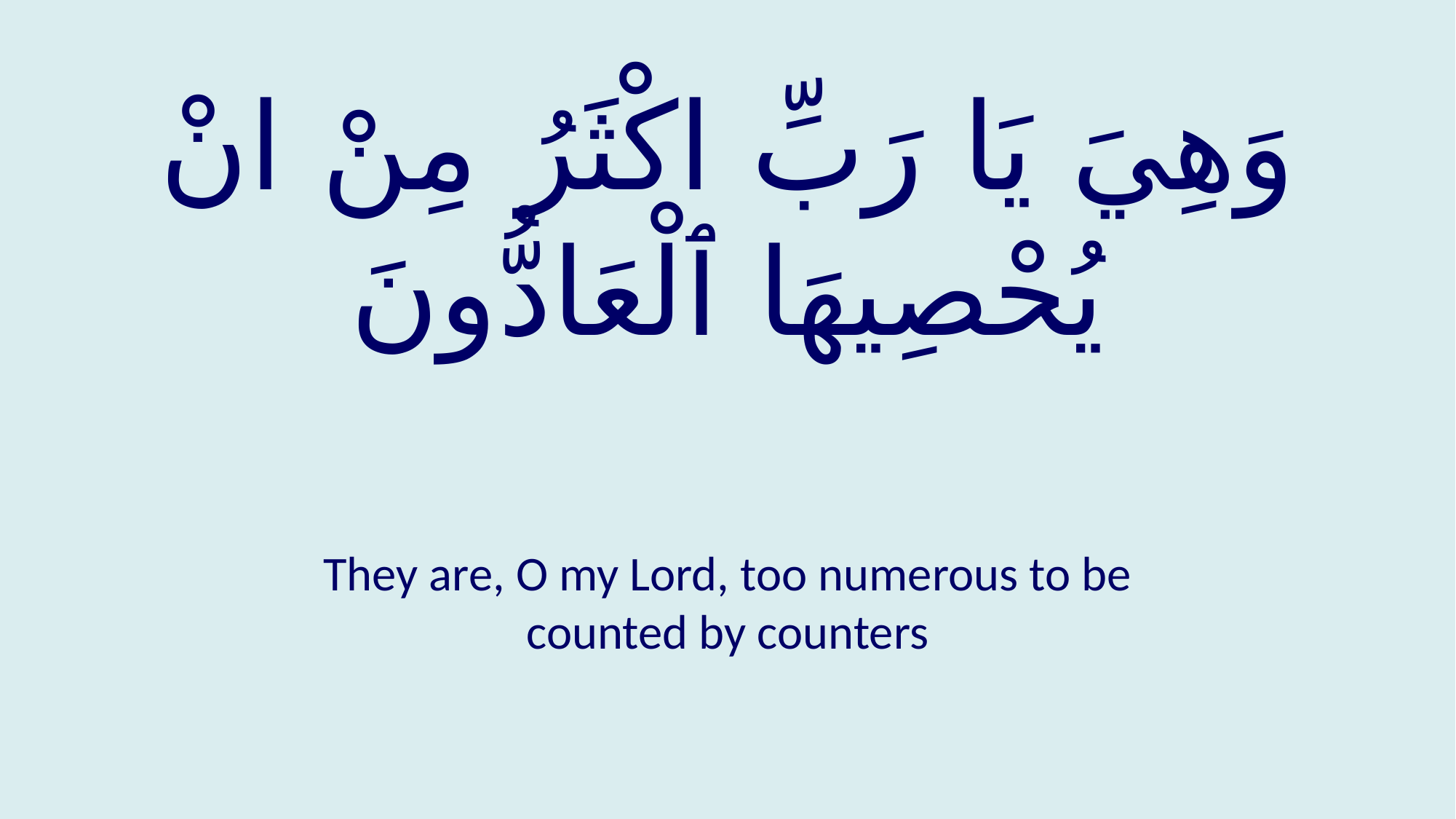

# وَهِيَ يَا رَبِّ اكْثَرُ مِنْ انْ يُحْصِيهَا ٱلْعَادُّونَ
They are, O my Lord, too numerous to be counted by counters